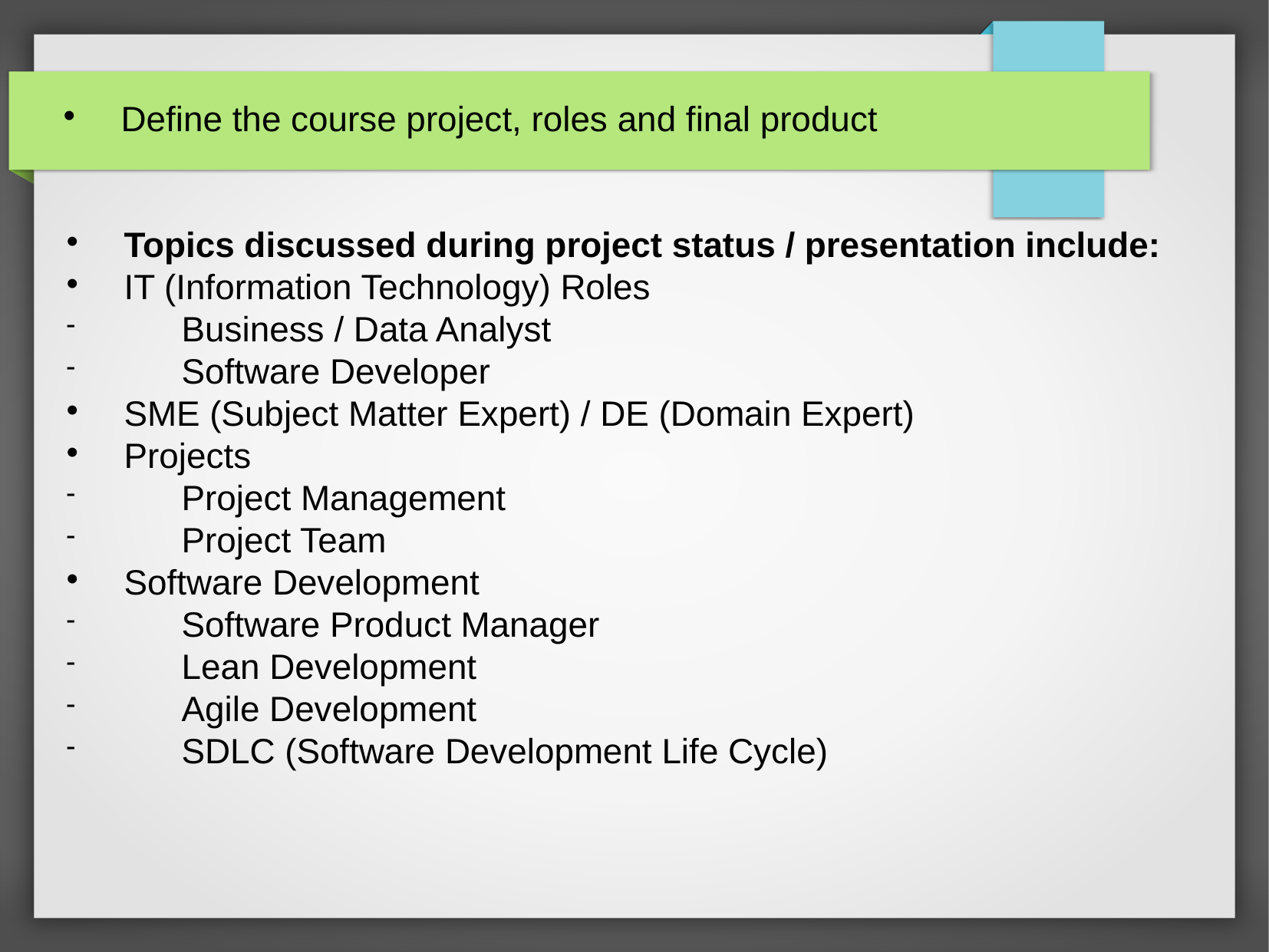

Define the course project, roles and final product

Topics discussed during project status / presentation include:
IT (Information Technology) Roles
Business / Data Analyst
Software Developer
SME (Subject Matter Expert) / DE (Domain Expert)
Projects
Project Management
Project Team
Software Development
Software Product Manager
Lean Development
Agile Development
SDLC (Software Development Life Cycle)